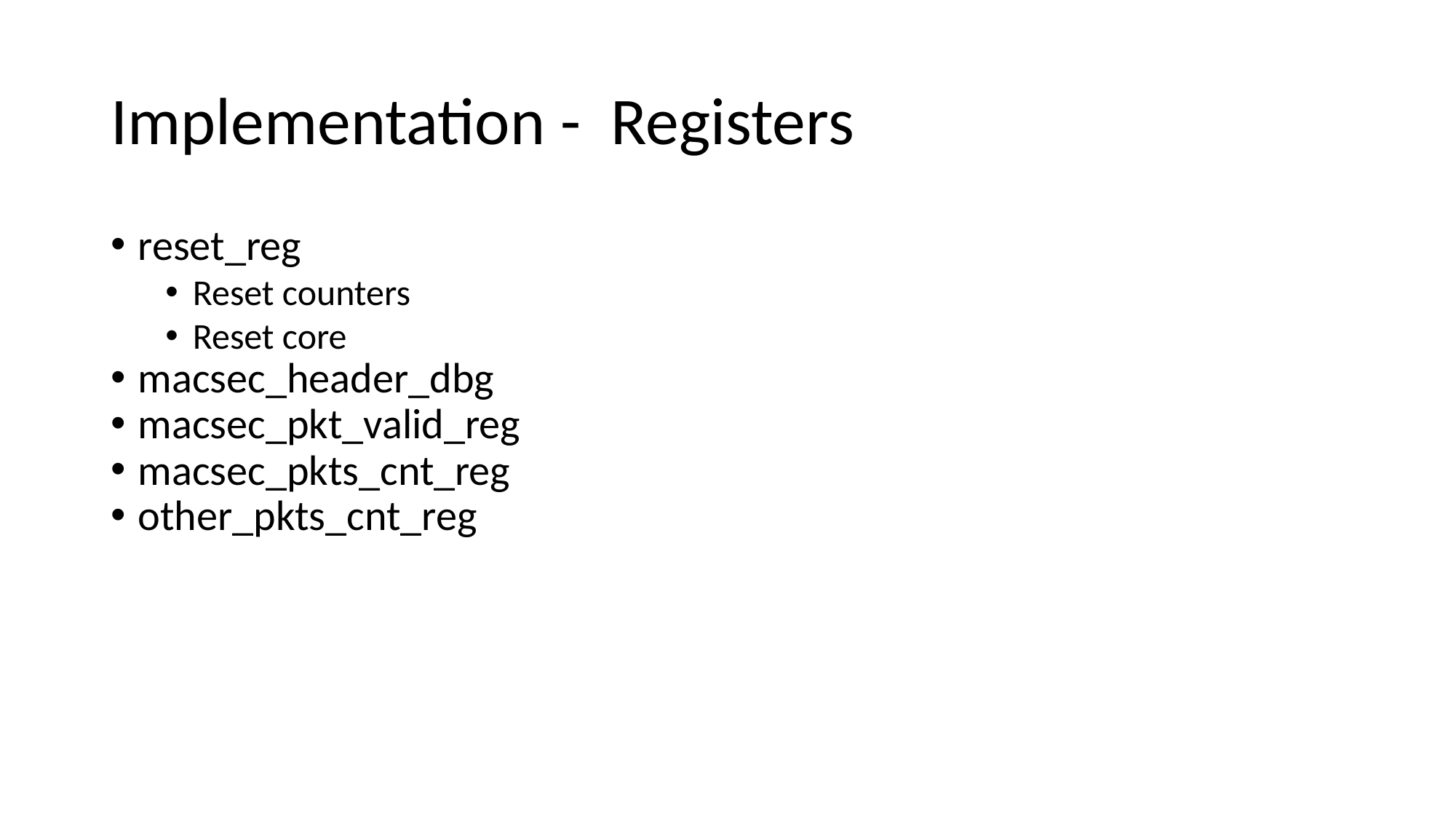

Implementation -  Registers
reset_reg
Reset counters
Reset core
macsec_header_dbg
macsec_pkt_valid_reg
macsec_pkts_cnt_reg
other_pkts_cnt_reg